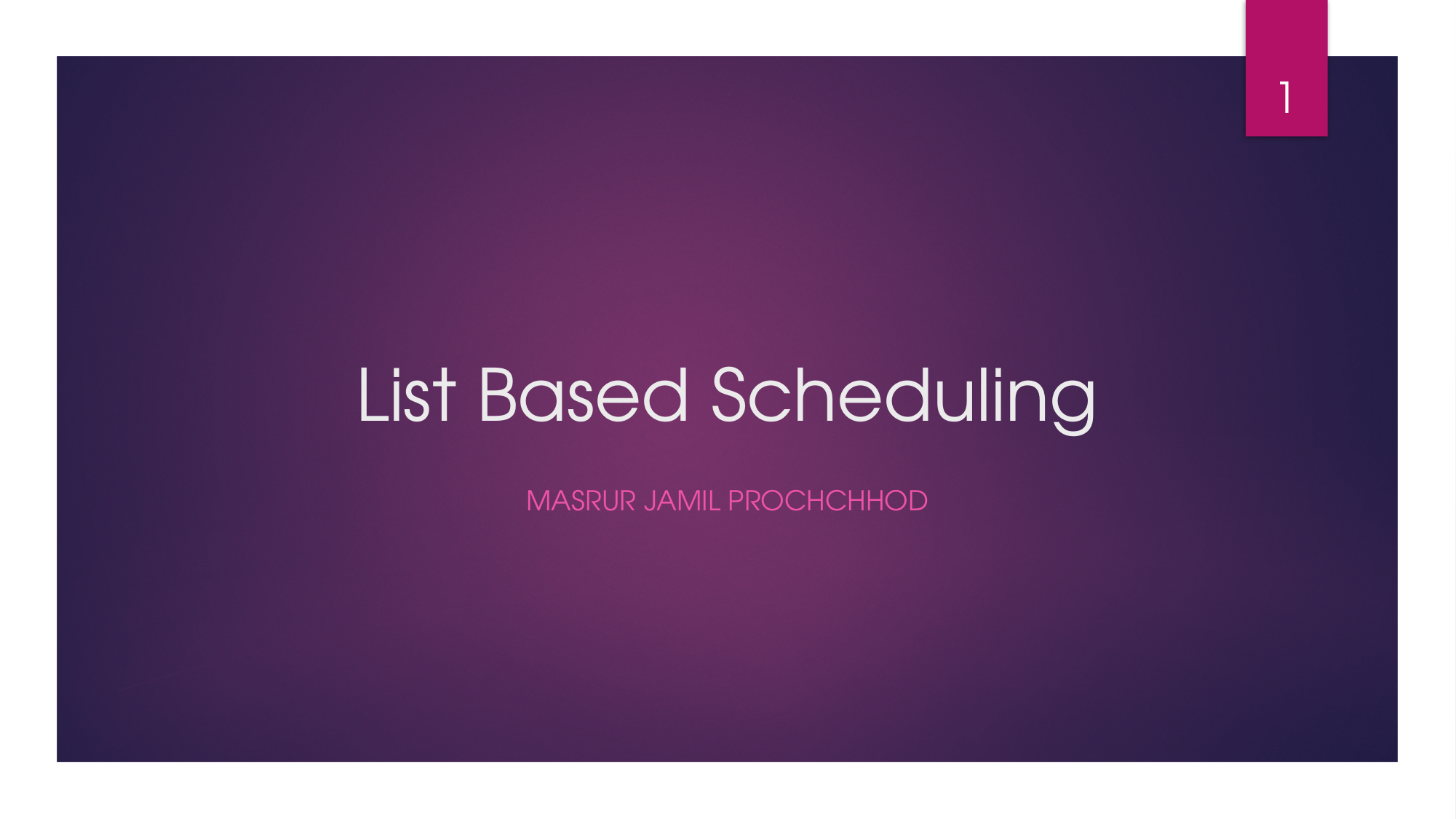

1
# List Based Scheduling

Masrur Jamil Prochchhod